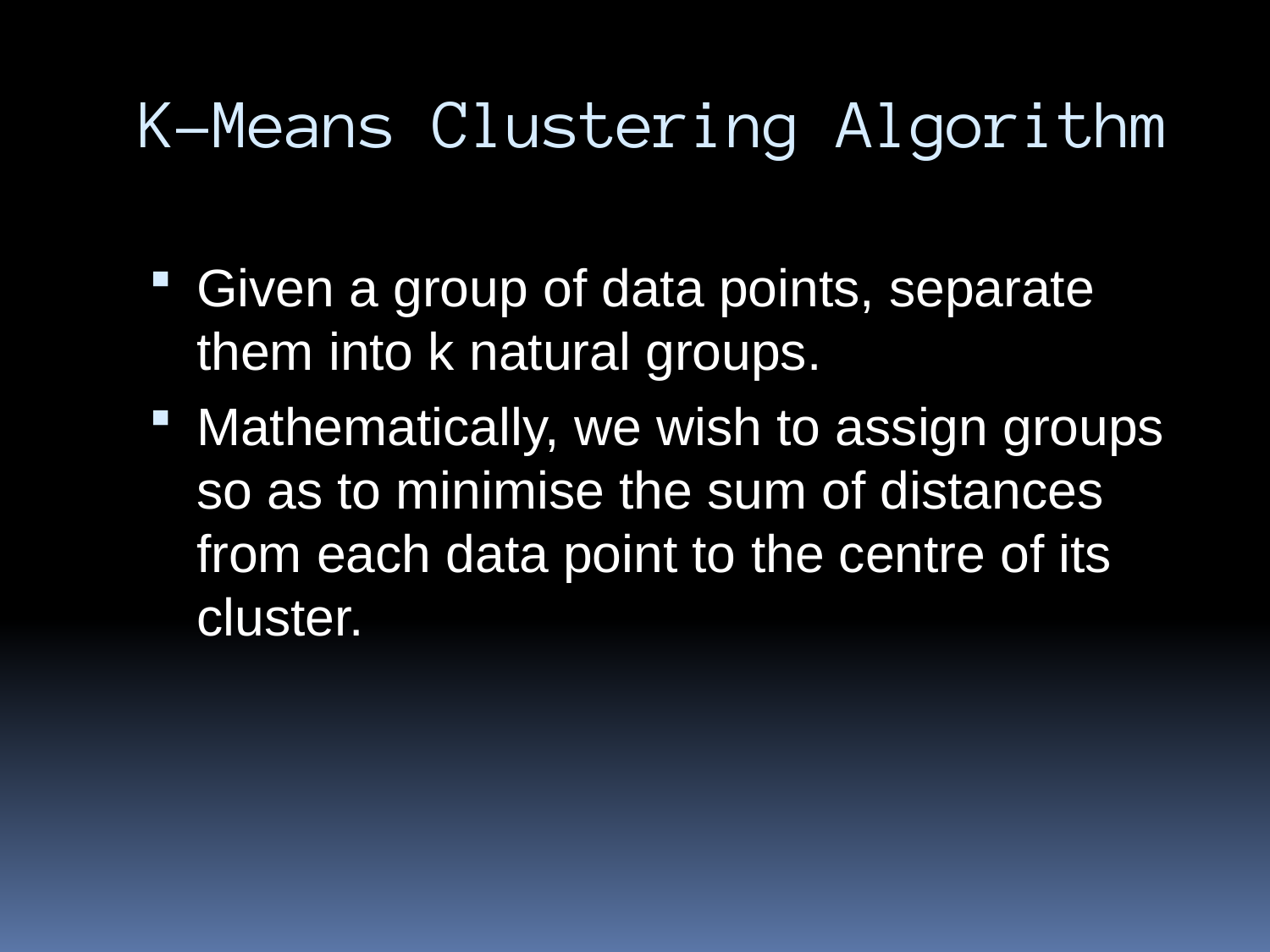

# K-Means Clustering Algorithm
Given a group of data points, separate them into k natural groups.
Mathematically, we wish to assign groups so as to minimise the sum of distances from each data point to the centre of its cluster.